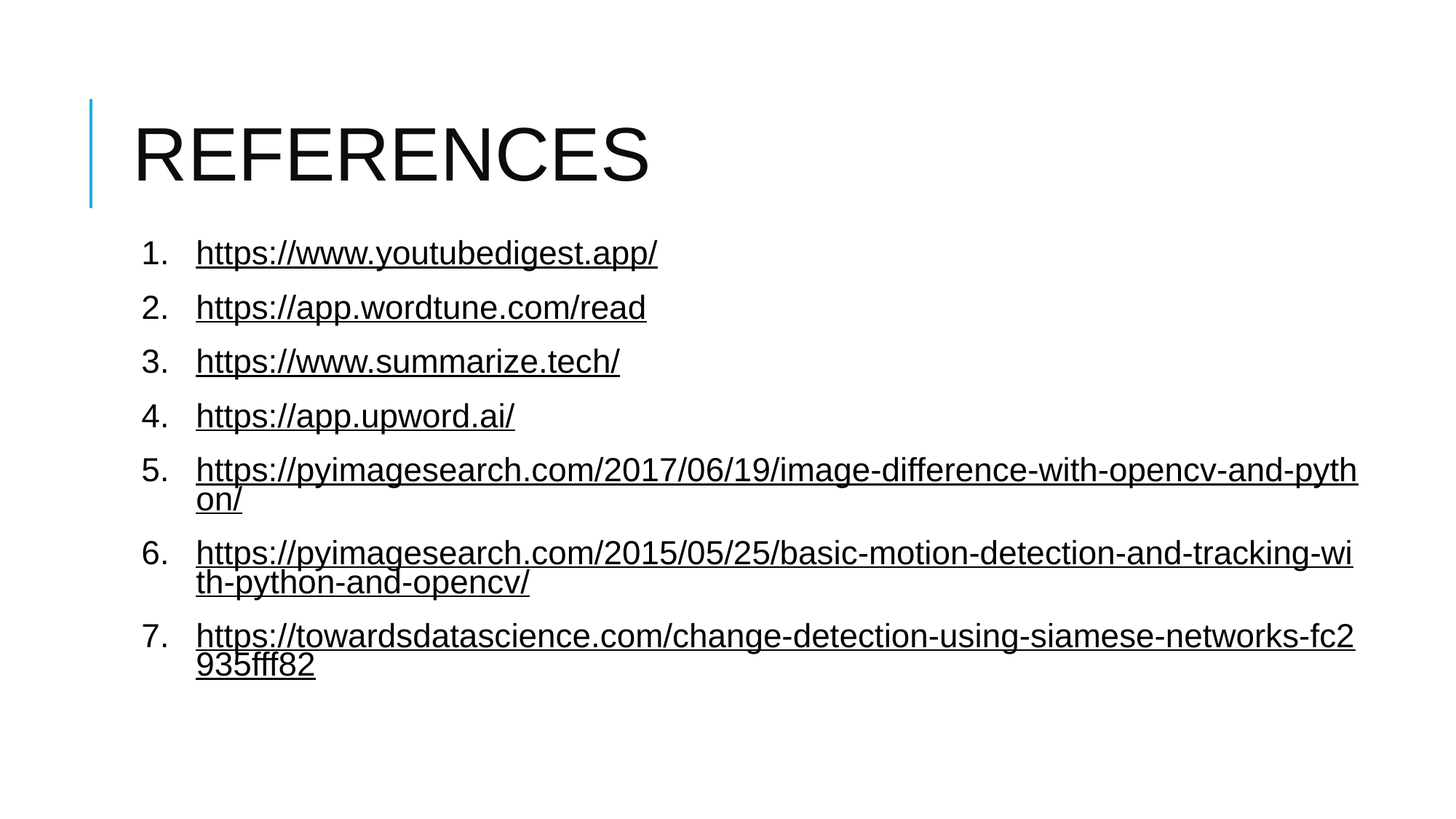

# REFERENCES
https://www.youtubedigest.app/
https://app.wordtune.com/read
https://www.summarize.tech/
https://app.upword.ai/
https://pyimagesearch.com/2017/06/19/image-difference-with-opencv-and-python/
https://pyimagesearch.com/2015/05/25/basic-motion-detection-and-tracking-with-python-and-opencv/
https://towardsdatascience.com/change-detection-using-siamese-networks-fc2935fff82